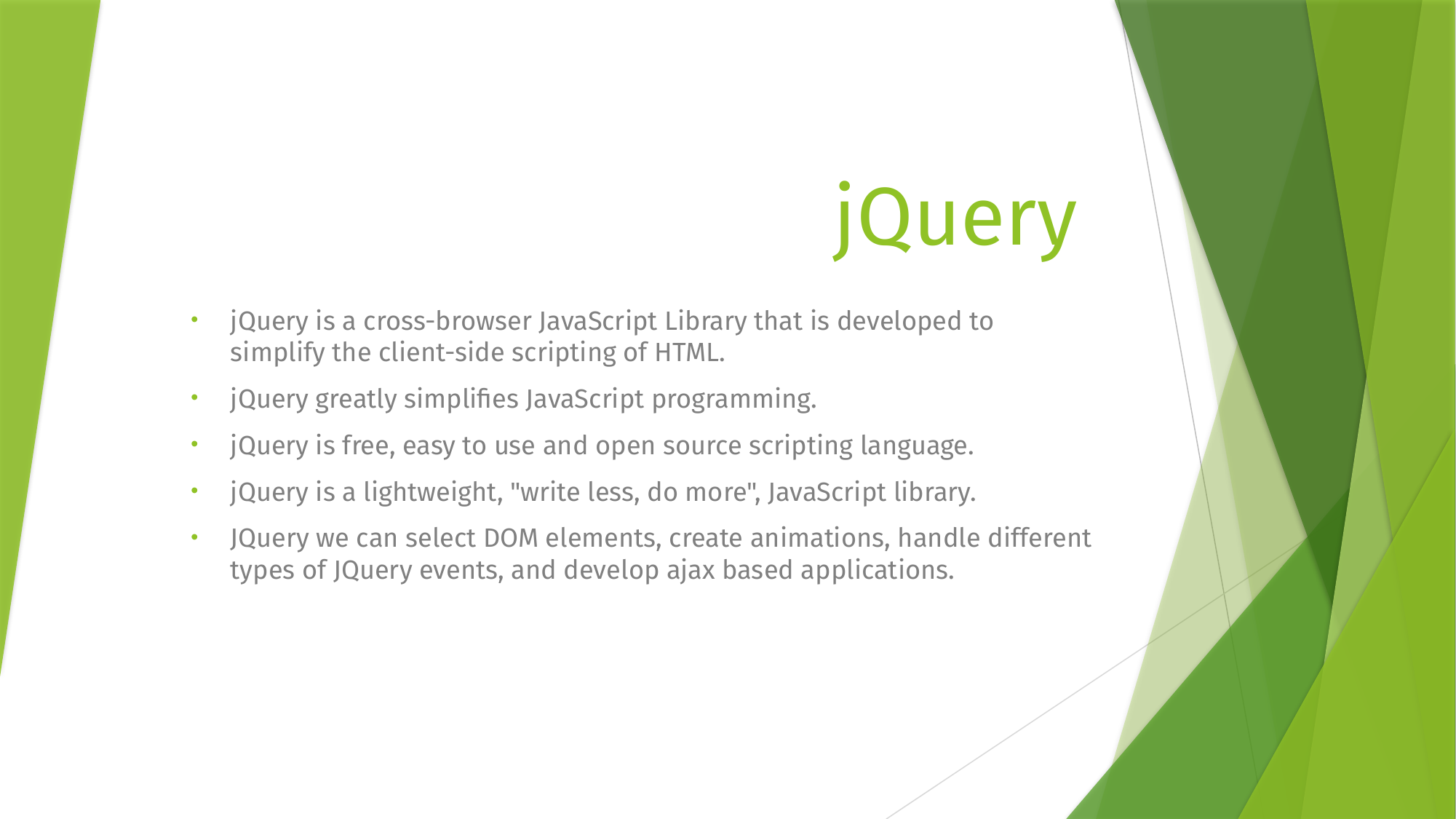

# jQuery
jQuery is a cross-browser JavaScript Library that is developed to simplify the client-side scripting of HTML.
jQuery greatly simplifies JavaScript programming.
jQuery is free, easy to use and open source scripting language.
jQuery is a lightweight, "write less, do more", JavaScript library.
JQuery we can select DOM elements, create animations, handle different types of JQuery events, and develop ajax based applications.